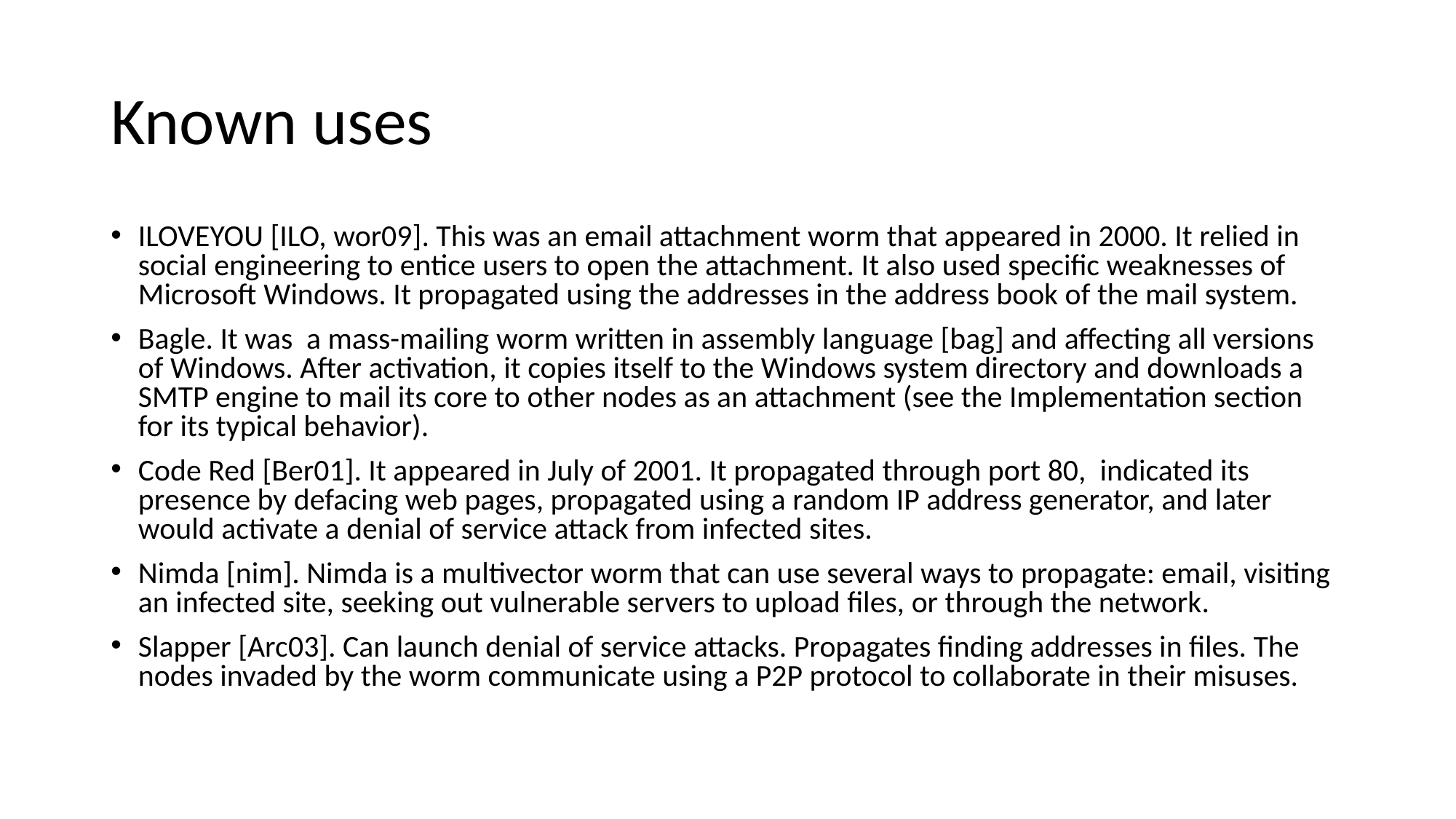

# Known uses
ILOVEYOU [ILO, wor09]. This was an email attachment worm that appeared in 2000. It relied in social engineering to entice users to open the attachment. It also used specific weaknesses of Microsoft Windows. It propagated using the addresses in the address book of the mail system.
Bagle. It was  a mass-mailing worm written in assembly language [bag] and affecting all versions of Windows. After activation, it copies itself to the Windows system directory and downloads a SMTP engine to mail its core to other nodes as an attachment (see the Implementation section for its typical behavior).
Code Red [Ber01]. It appeared in July of 2001. It propagated through port 80,  indicated its presence by defacing web pages, propagated using a random IP address generator, and later would activate a denial of service attack from infected sites.
Nimda [nim]. Nimda is a multivector worm that can use several ways to propagate: email, visiting an infected site, seeking out vulnerable servers to upload files, or through the network.
Slapper [Arc03]. Can launch denial of service attacks. Propagates finding addresses in files. The nodes invaded by the worm communicate using a P2P protocol to collaborate in their misuses.